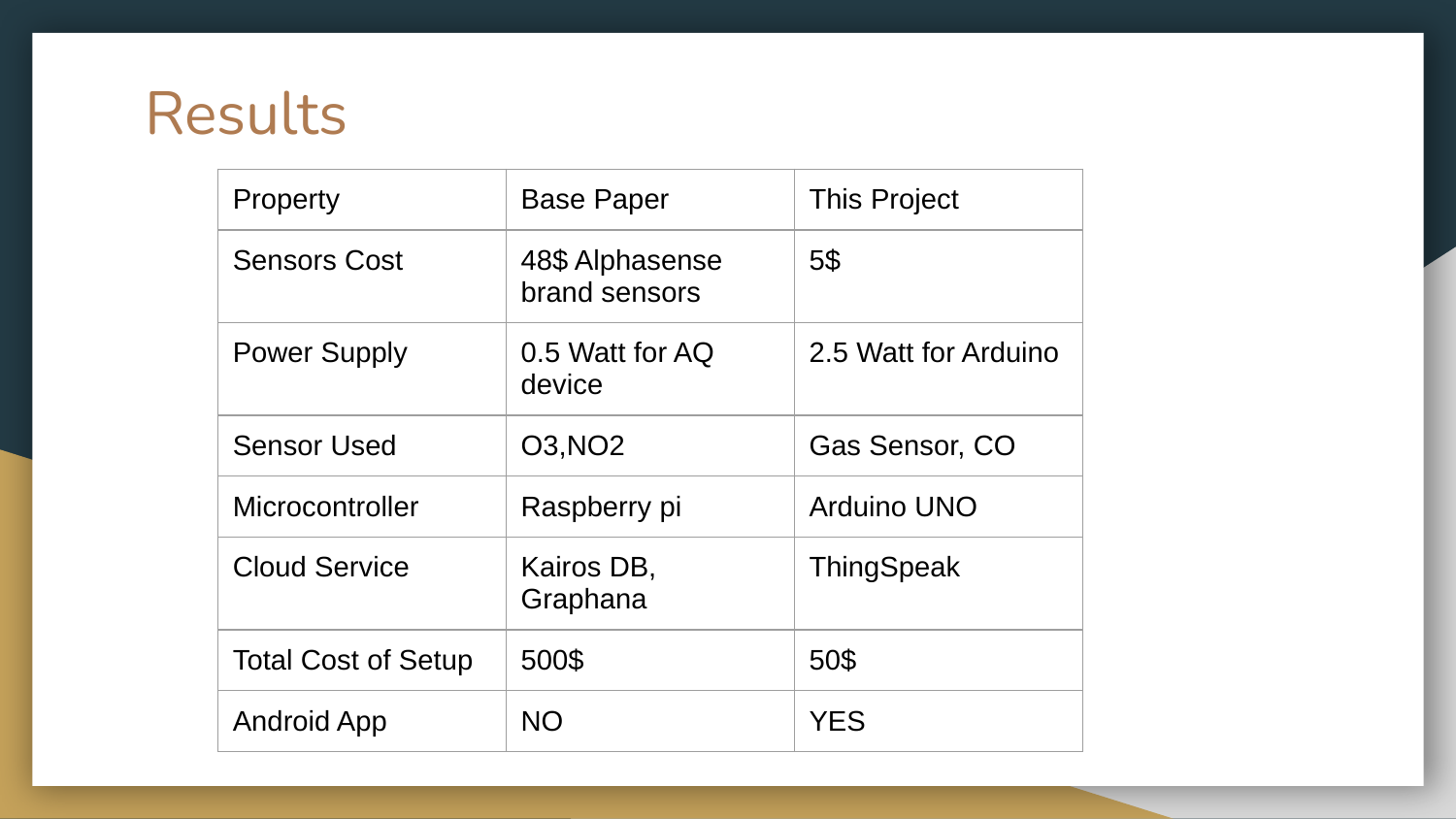

# Results
| Property | Base Paper | This Project |
| --- | --- | --- |
| Sensors Cost | 48$ Alphasense brand sensors | 5$ |
| Power Supply | 0.5 Watt for AQ device | 2.5 Watt for Arduino |
| Sensor Used | O3,NO2 | Gas Sensor, CO |
| Microcontroller | Raspberry pi | Arduino UNO |
| Cloud Service | Kairos DB, Graphana | ThingSpeak |
| Total Cost of Setup | 500$ | 50$ |
| Android App | NO | YES |